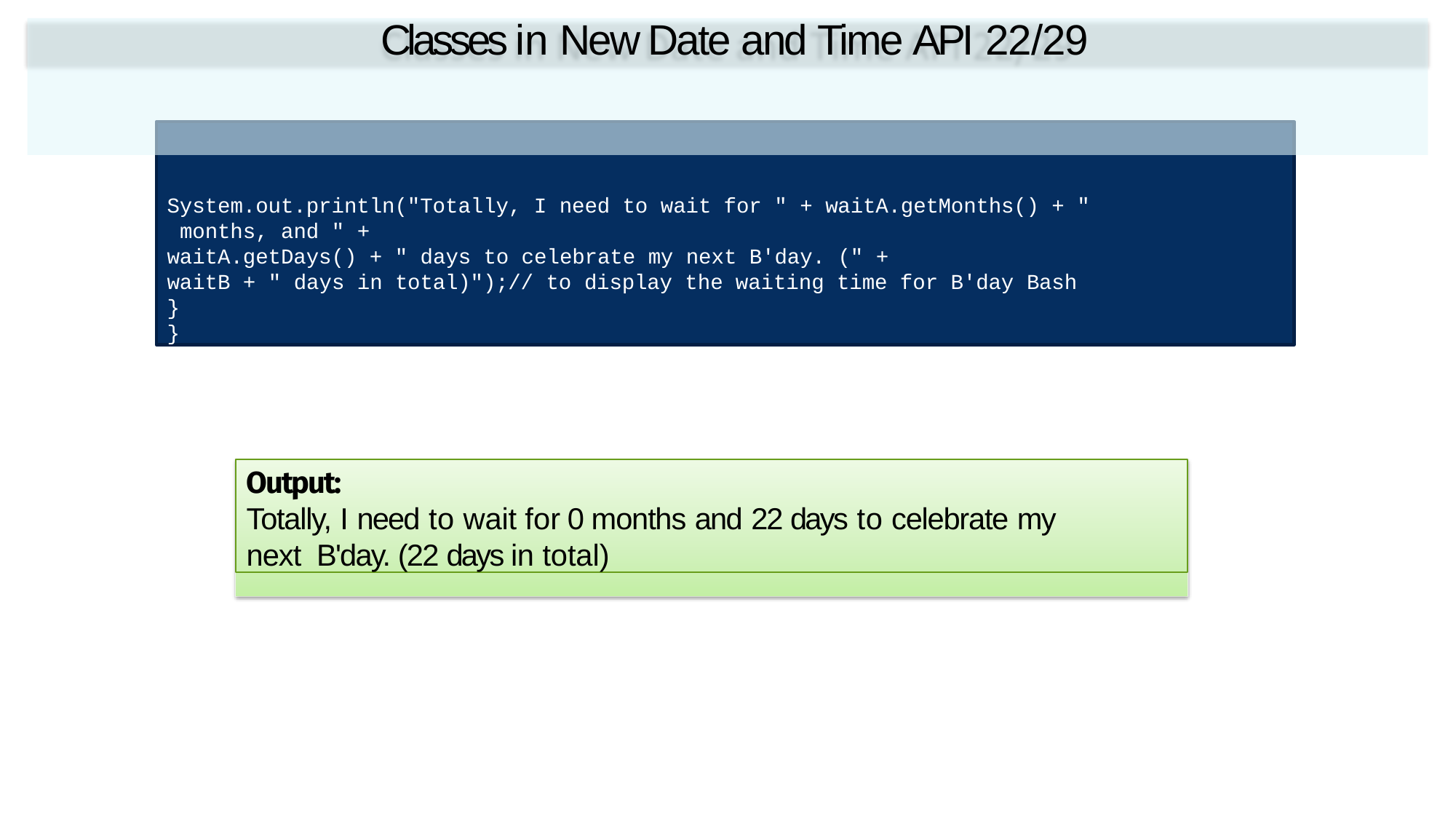

# Classes in New Date and Time API 22/29

System.out.println("Totally, I need to wait for " + waitA.getMonths() + "  months, and " +
waitA.getDays() + " days to celebrate my next B'day. (" +
waitB + " days in total)");// to display the waiting time for B'day Bash
}
}

Output:
Totally, I need to wait for 0 months and 22 days to celebrate my next  B'day. (22 days in total)
Fundamental Programming in Java -Session 13 / Slide 25
© Aptech Ltd.